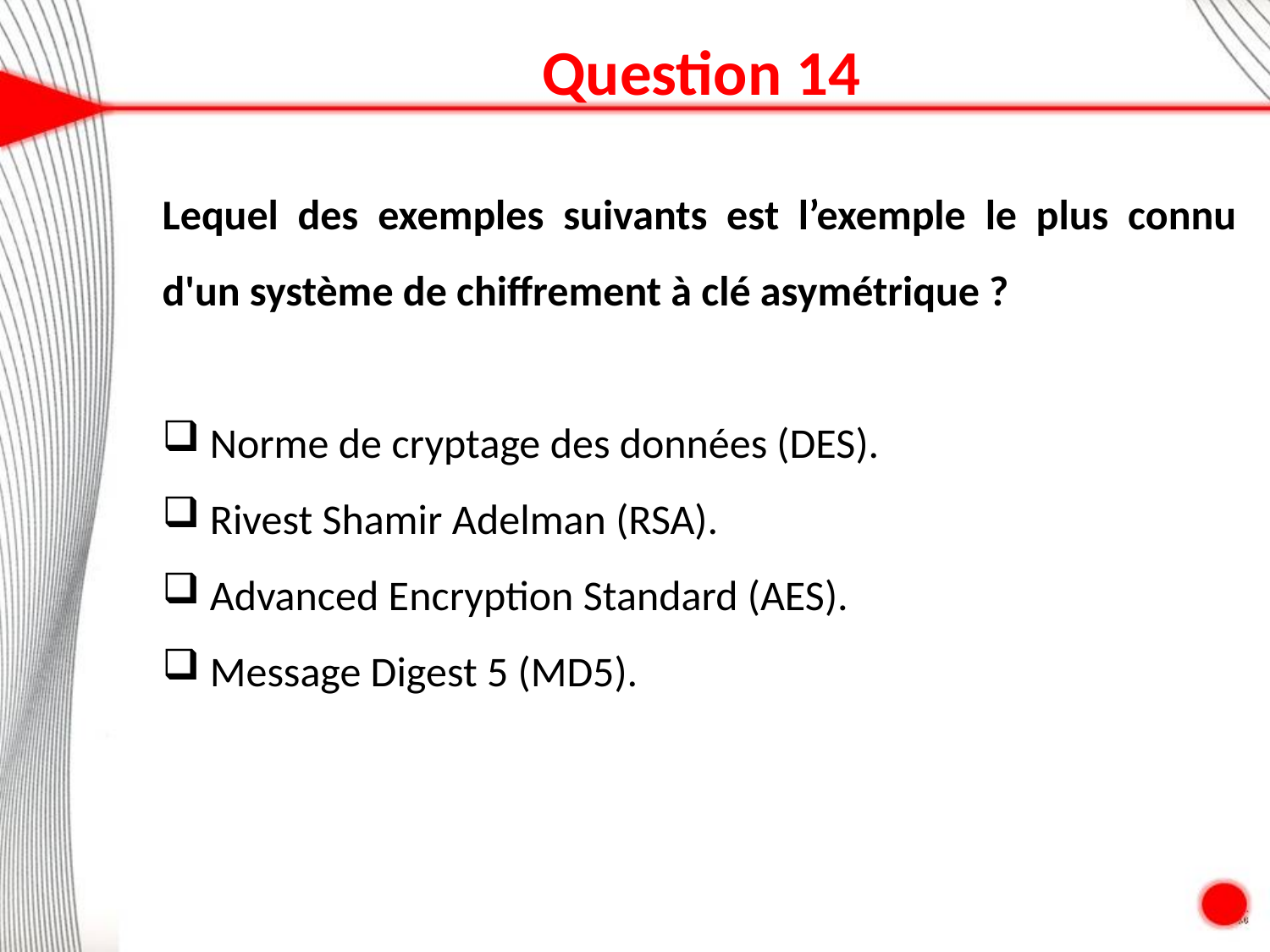

Question 14
Lequel des exemples suivants est l’exemple le plus connu d'un système de chiffrement à clé asymétrique ?

 Norme de cryptage des données (DES).
 Rivest Shamir Adelman (RSA).
 Advanced Encryption Standard (AES).
 Message Digest 5 (MD5).